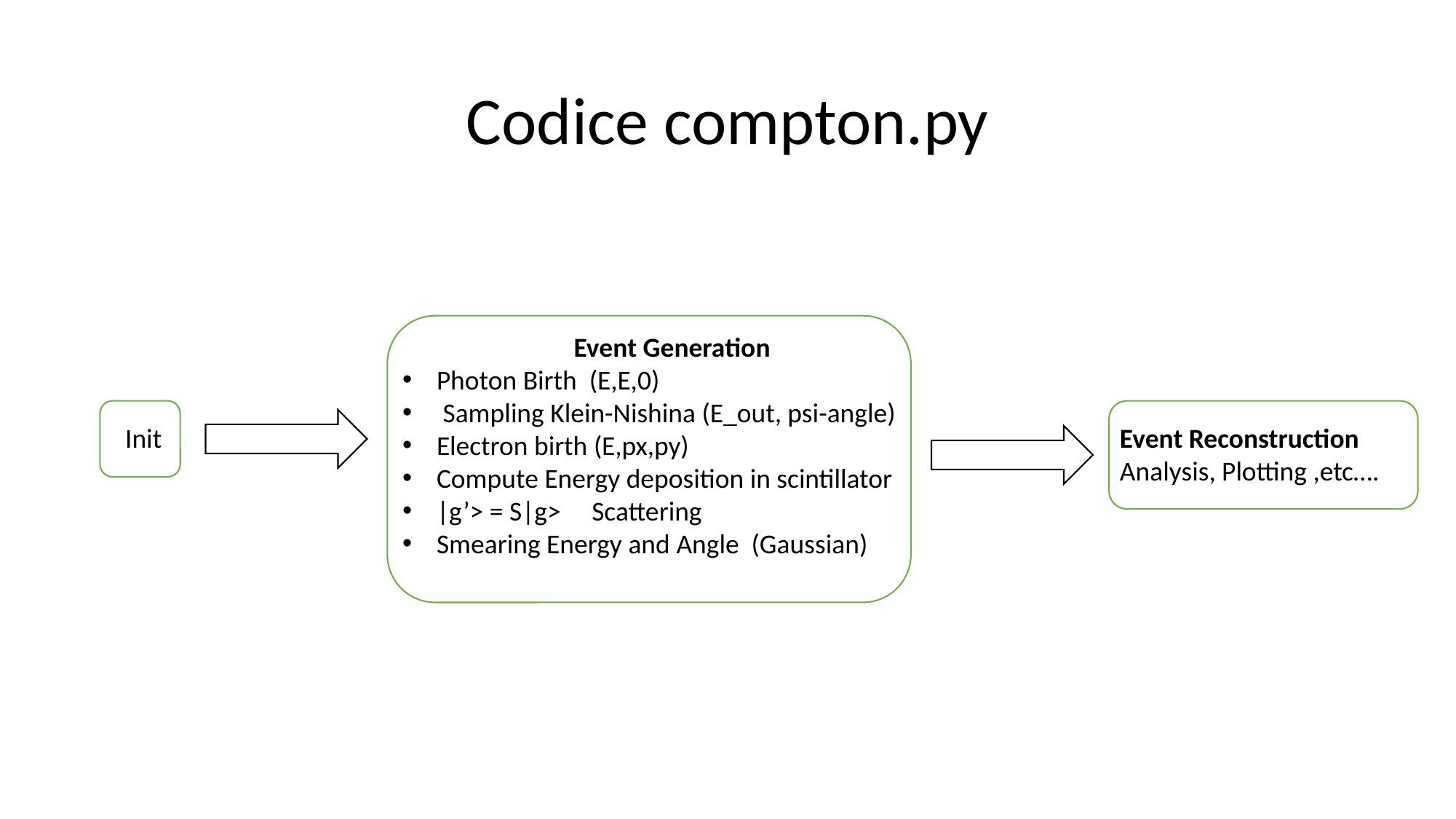

# Codice compton.py

      Event Generation
Photon Birth  (E,E,0)
 Sampling Klein-Nishina (E_out, psi-angle)
Electron birth (E,px,py)
Compute Energy deposition in scintillator
|g’> = S|g>     Scattering
Smearing Energy and Angle  (Gaussian)

Init
Event Reconstruction
Analysis, Plotting ,etc….